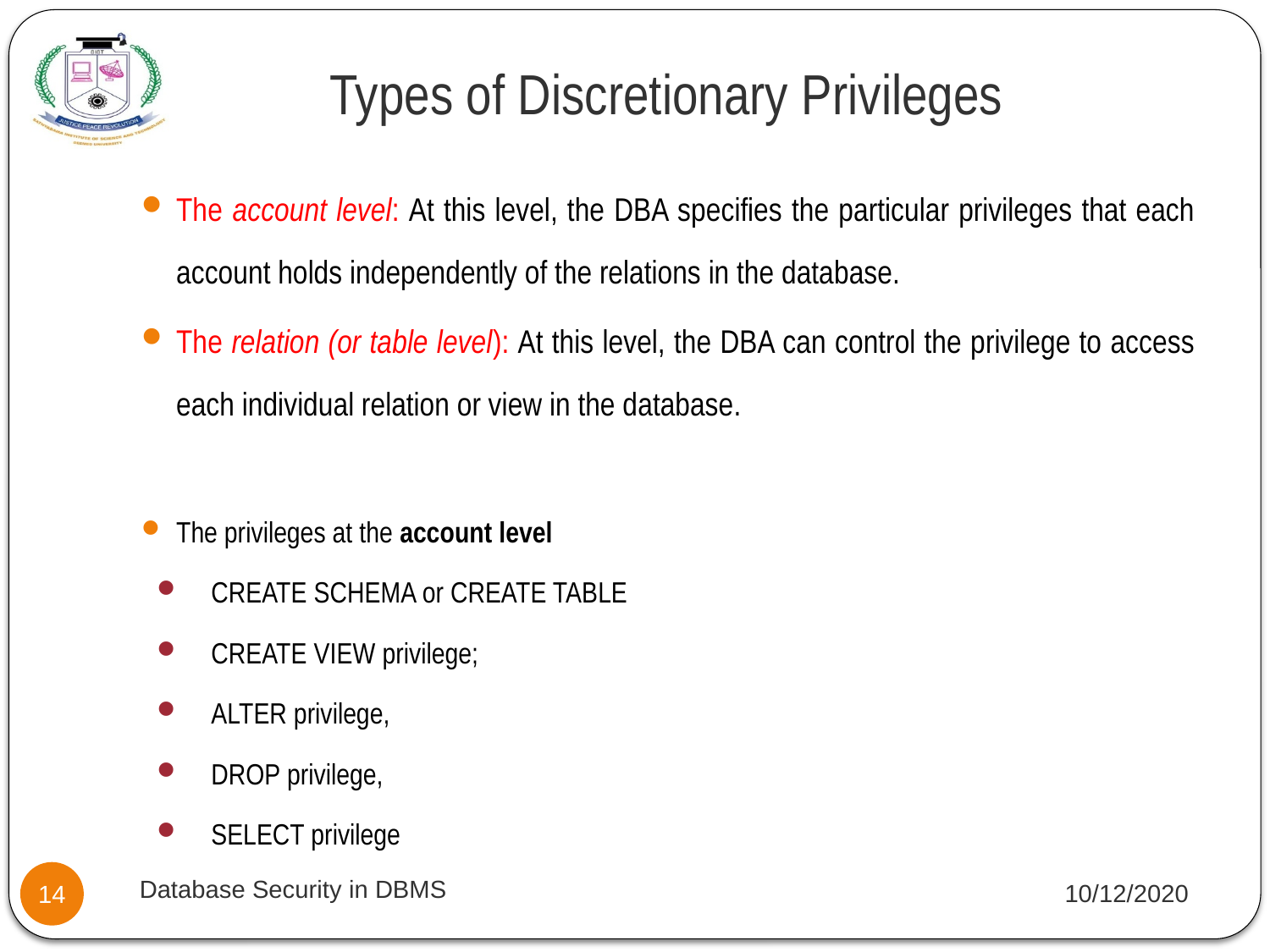

# Types of Discretionary Privileges
The account level: At this level, the DBA specifies the particular privileges that each account holds independently of the relations in the database.
The relation (or table level): At this level, the DBA can control the privilege to access each individual relation or view in the database.

The privileges at the account level
CREATE SCHEMA or CREATE TABLE
CREATE VIEW privilege;
ALTER privilege,
DROP privilege,
SELECT privilege

Database Security in DBMS
10/12/2020
14